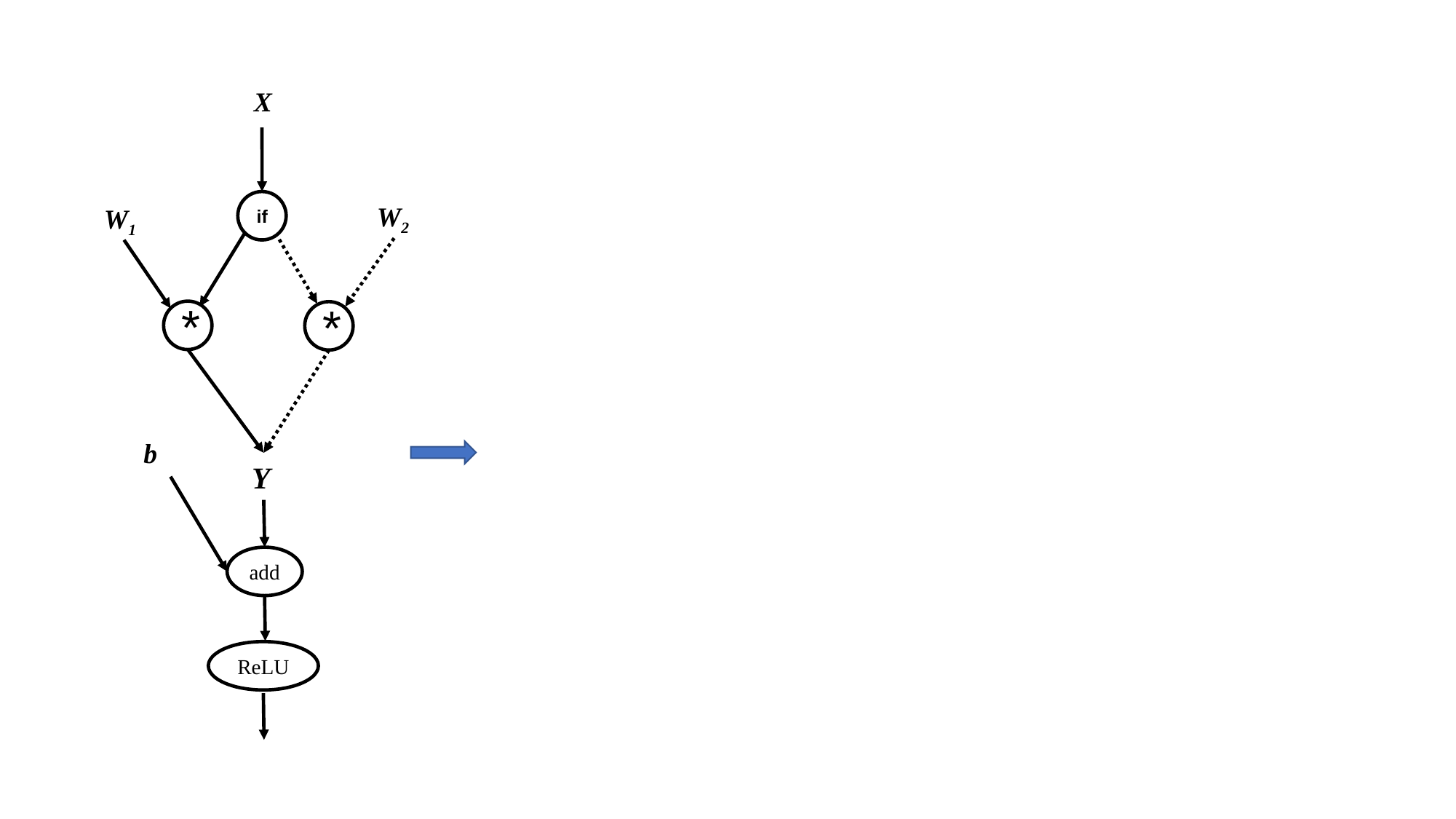

X
if
W2
W1
*
*
b
Y
add
ReLU